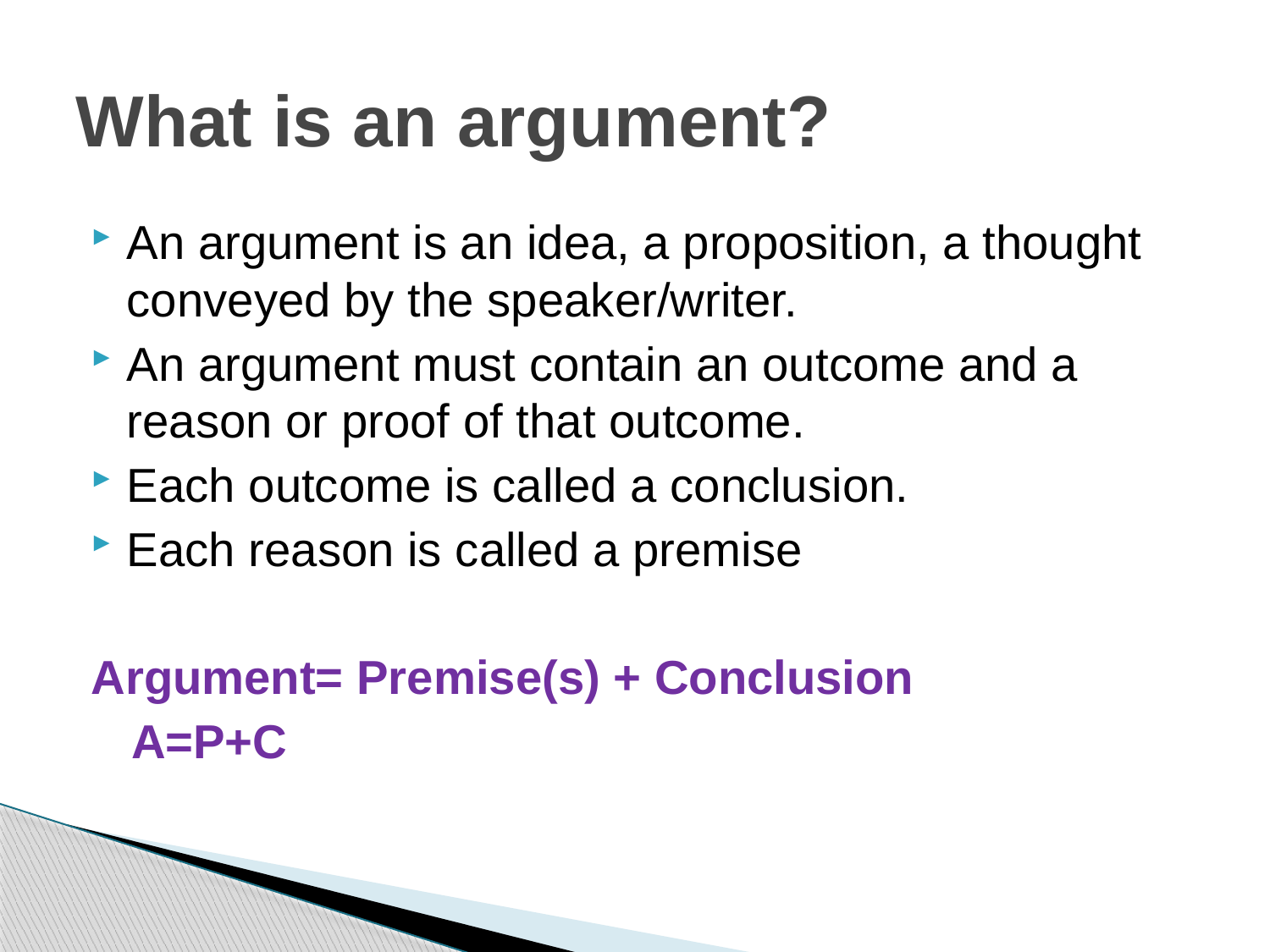

# What is an argument?
An argument is an idea, a proposition, a thought conveyed by the speaker/writer.
An argument must contain an outcome and a reason or proof of that outcome.
Each outcome is called a conclusion.
Each reason is called a premise

Argument= Premise(s) + Conclusion
   A=P+C